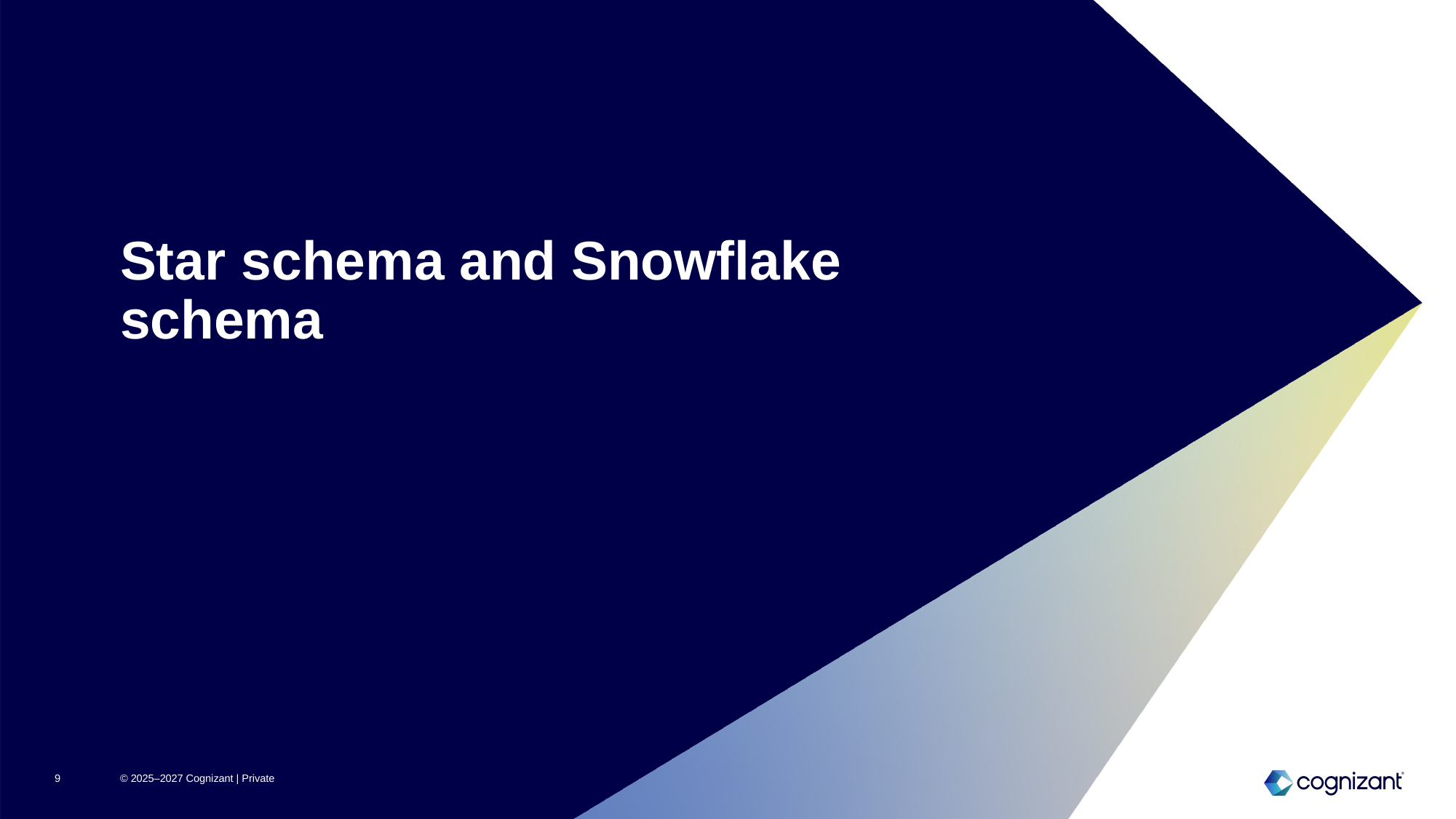

# Star schema and Snowflake schema
9
© 2025–2027 Cognizant | Private